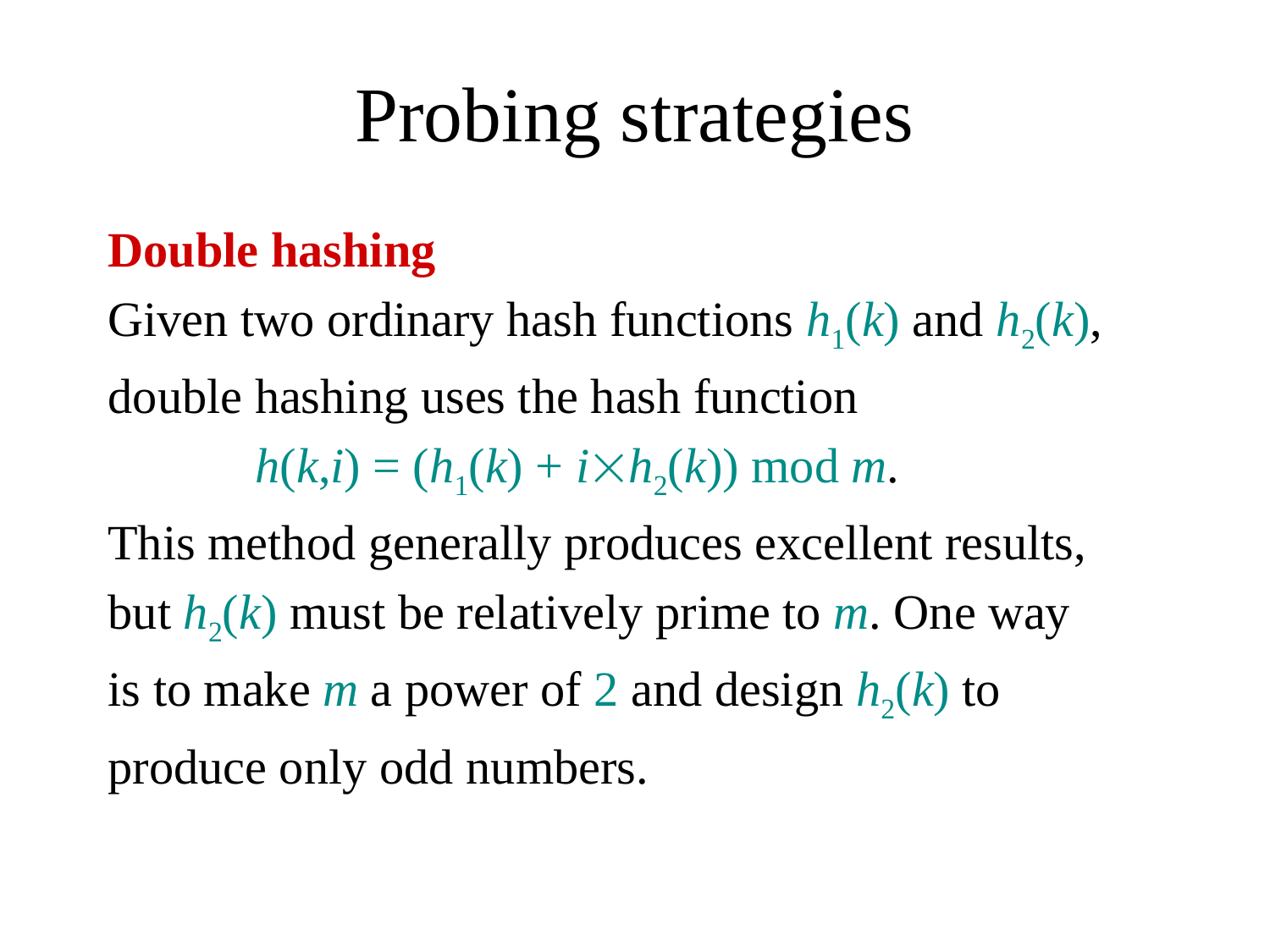

# Probing strategies
Double hashing
Given two ordinary hash functions h1(k) and h2(k),
double hashing uses the hash function
            h(k,i) = (h1(k) + i×h2(k)) mod m.
This method generally produces excellent results,
but h2(k) must be relatively prime to m. One way
is to make m a power of 2 and design h2(k) to
produce only odd numbers.

45